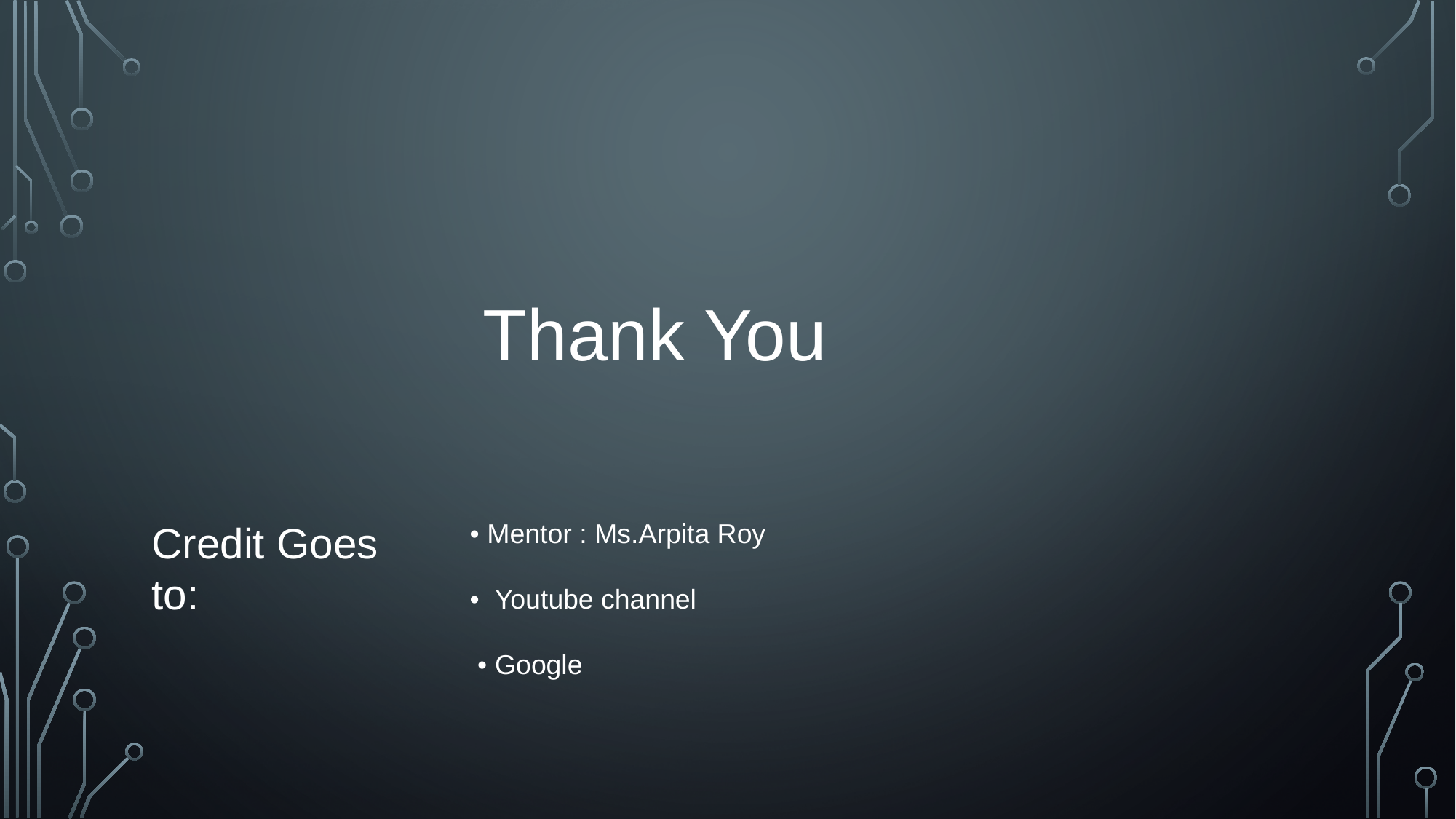

Thank You
Credit Goes to:
• Mentor : Ms.Arpita Roy

•  Youtube channel

 • Google